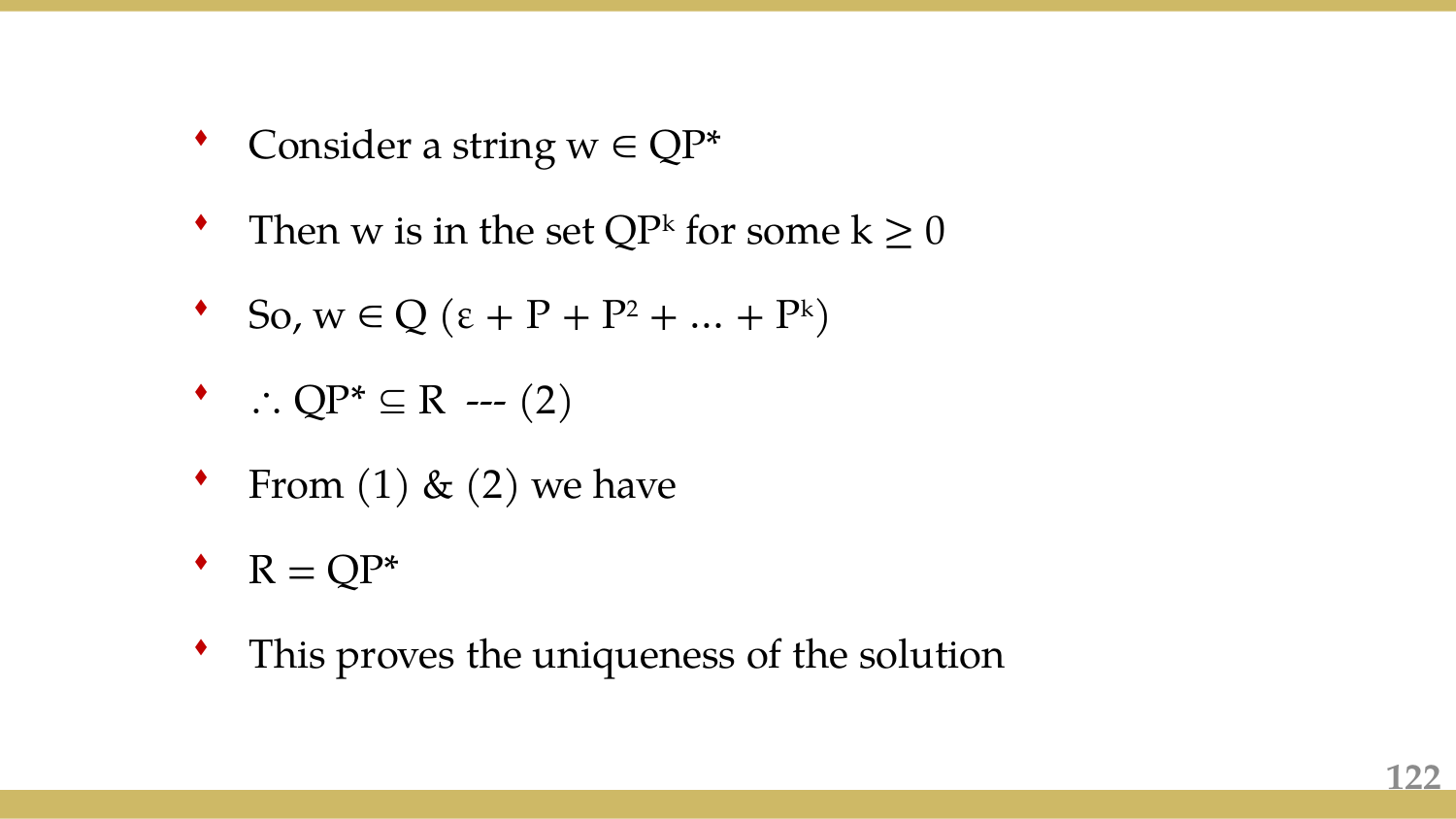

Consider a string w ∈ QP*
Then w is in the set QPk for some k ≥ 0
So, w ∈ Q (ε + P + P2 + … + Pk)
∴ QP* ⊆ R  --- (2)
From (1) & (2) we have
R = QP*
This proves the uniqueness of the solution
122